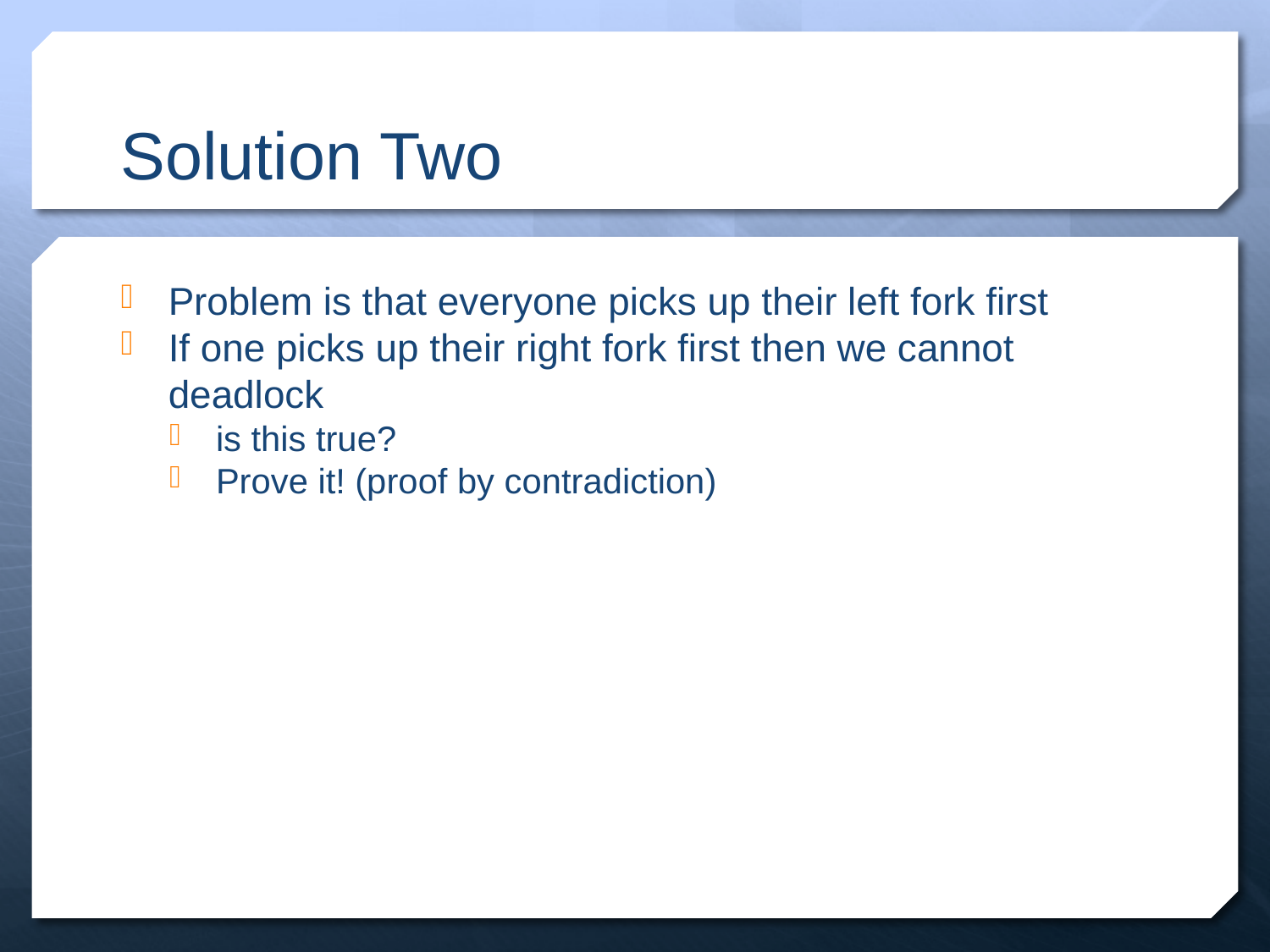

Solution Two
Problem is that everyone picks up their left fork first
If one picks up their right fork first then we cannot deadlock
is this true?
Prove it! (proof by contradiction)